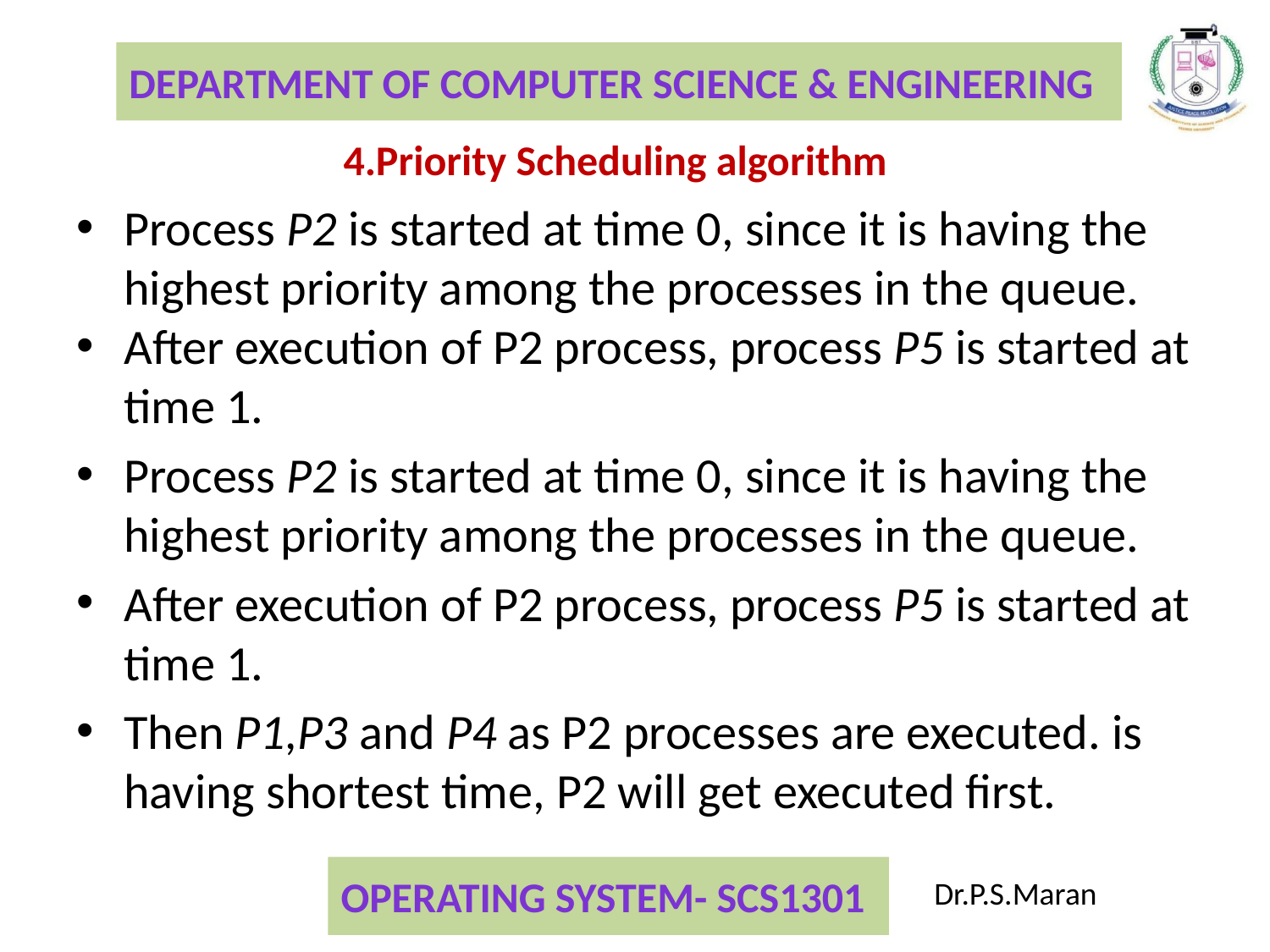

4.Priority Scheduling algorithm
Process P2 is started at time 0, since it is having the highest priority among the processes in the queue.
After execution of P2 process, process P5 is started at time 1.
Process P2 is started at time 0, since it is having the highest priority among the processes in the queue.
After execution of P2 process, process P5 is started at time 1.
Then P1,P3 and P4 as P2 processes are executed. is having shortest time, P2 will get executed first.